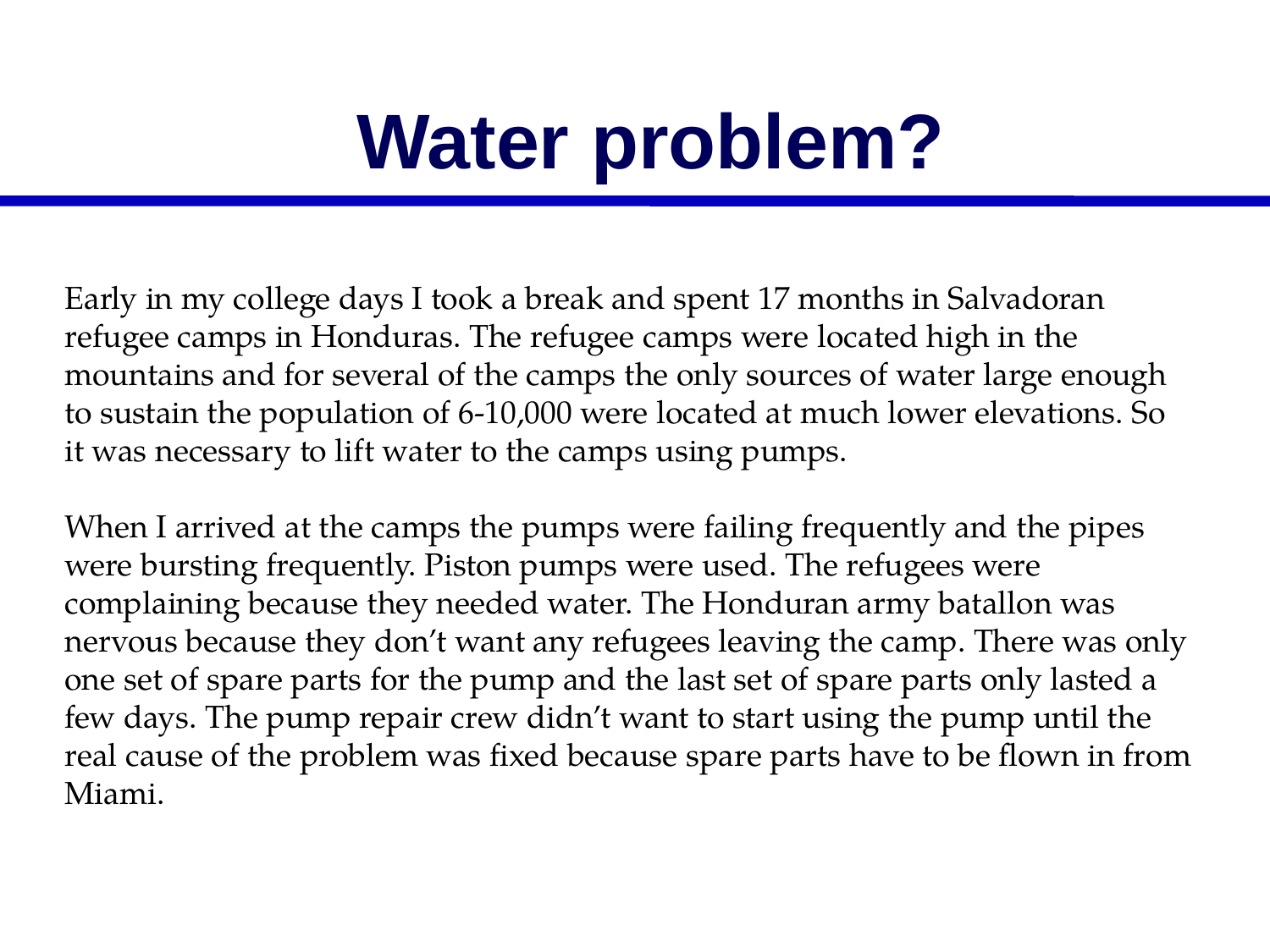

# Water problem?
Early in my college days I took a break and spent 17 months in Salvadoran refugee camps in Honduras. The refugee camps were located high in the mountains and for several of the camps the only sources of water large enough to sustain the population of 6-10,000 were located at much lower elevations. So it was necessary to lift water to the camps using pumps.

When I arrived at the camps the pumps were failing frequently and the pipes were bursting frequently. Piston pumps were used. The refugees were complaining because they needed water. The Honduran army batallon was nervous because they don’t want any refugees leaving the camp. There was only one set of spare parts for the pump and the last set of spare parts only lasted a few days. The pump repair crew didn’t want to start using the pump until the real cause of the problem was fixed because spare parts have to be flown in from Miami.